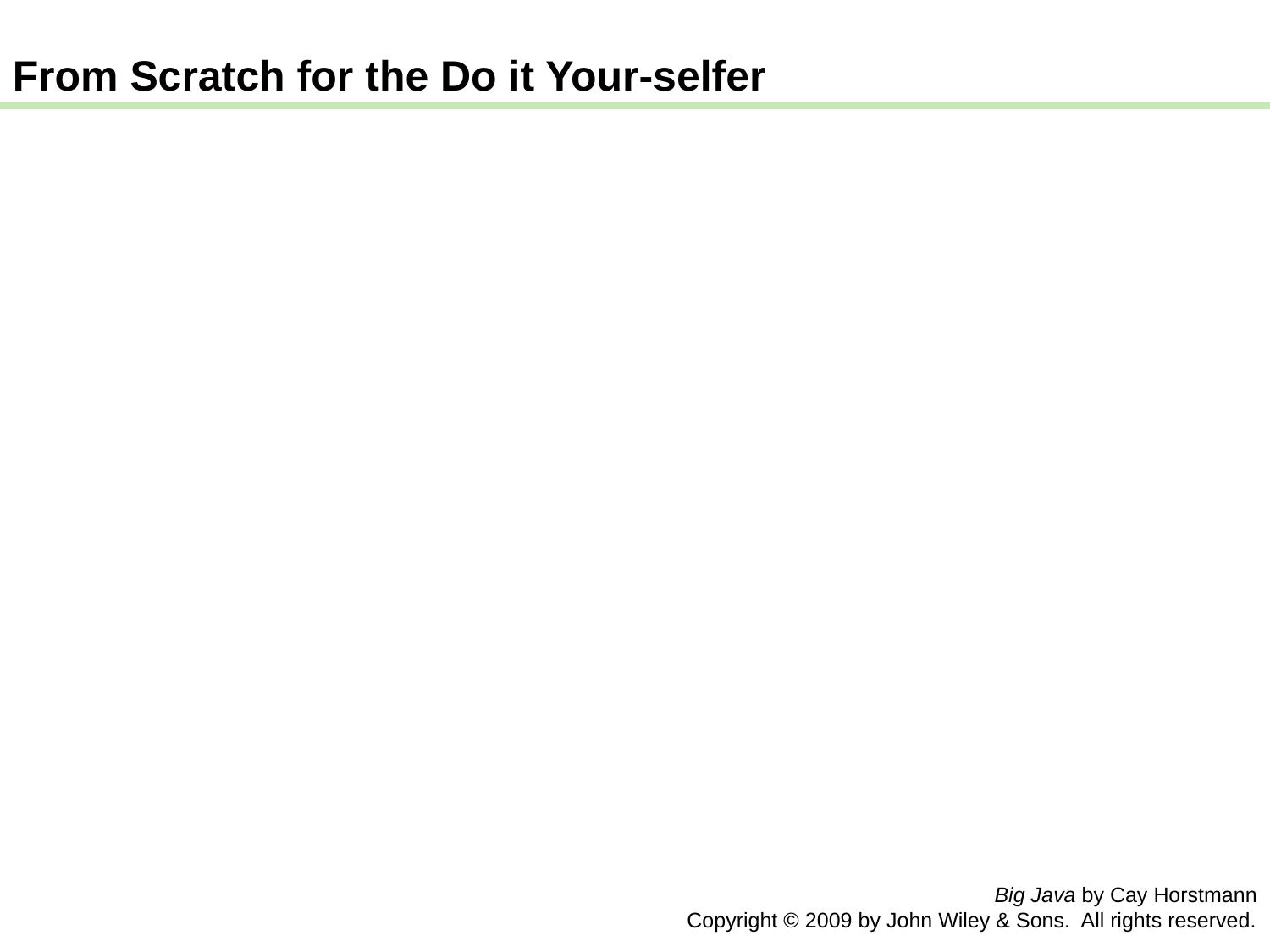

#
From Scratch for the Do it Your-selfer